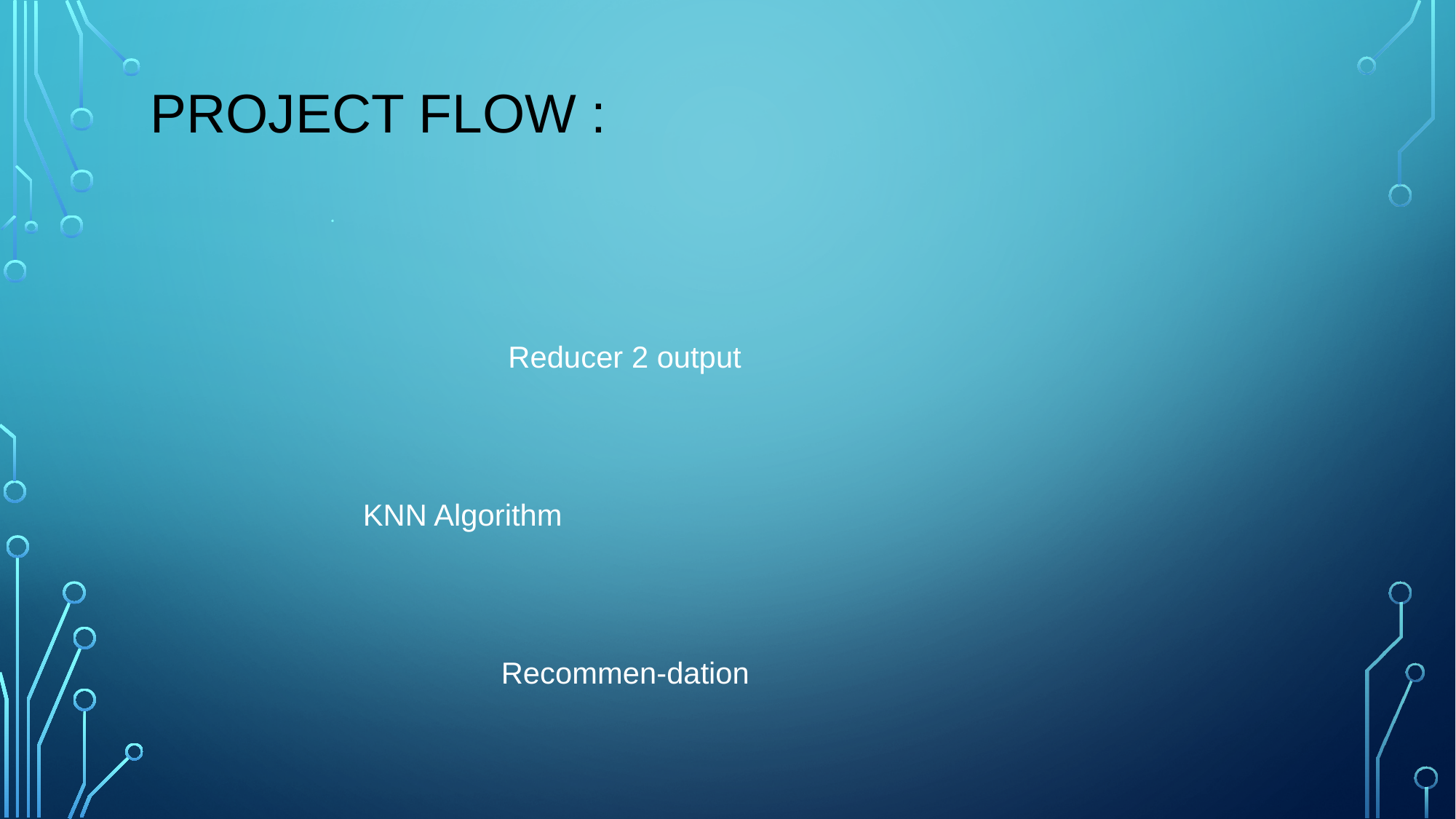

# Project flow :
Reducer 2 output
KNN Algorithm
Recommen-dation